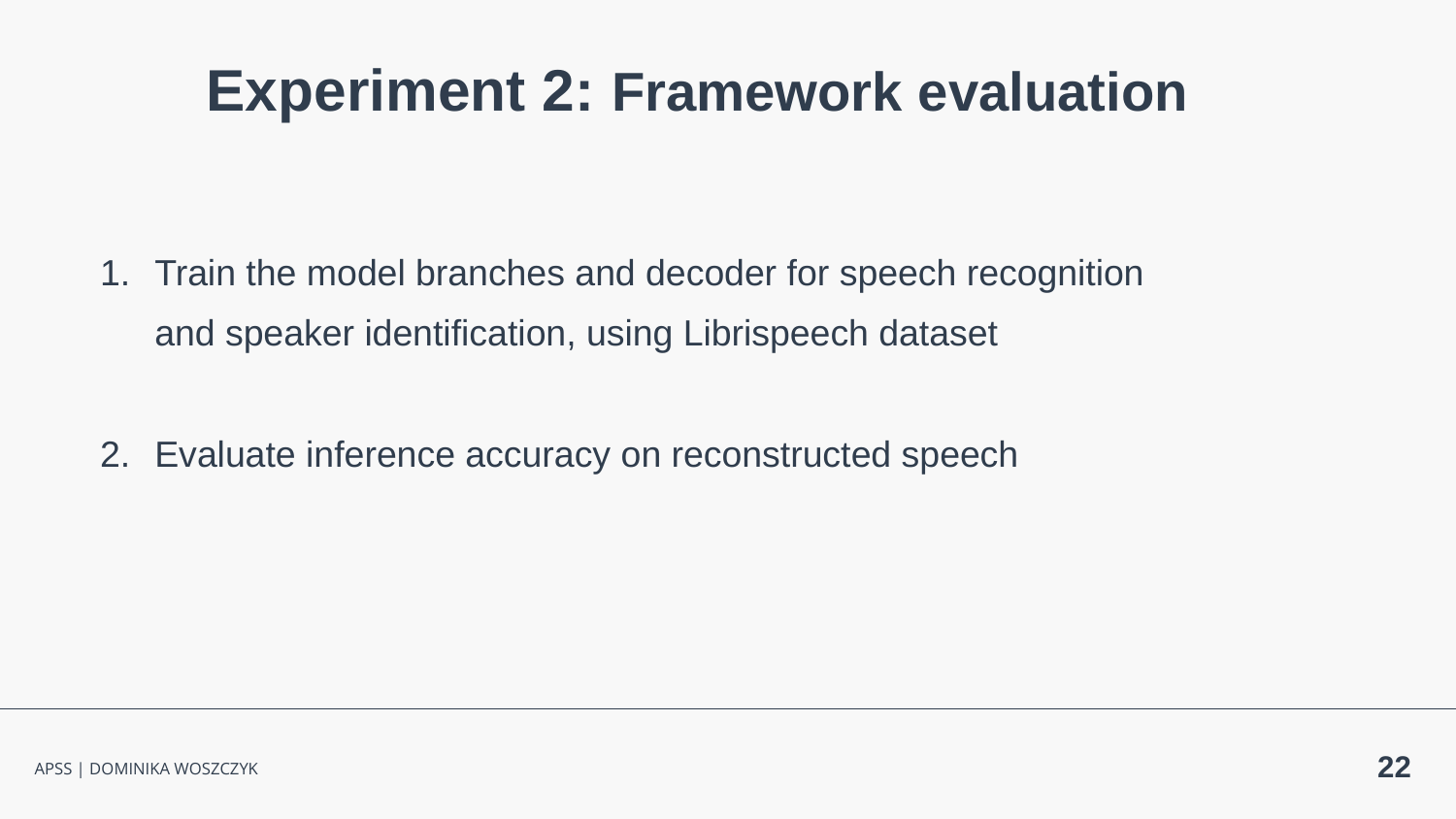

Experiment 2: Framework evaluation
Train the model branches and decoder for speech recognition and speaker identification, using Librispeech dataset

Evaluate inference accuracy on reconstructed speech

22
APSS | DOMINIKA WOSZCZYK